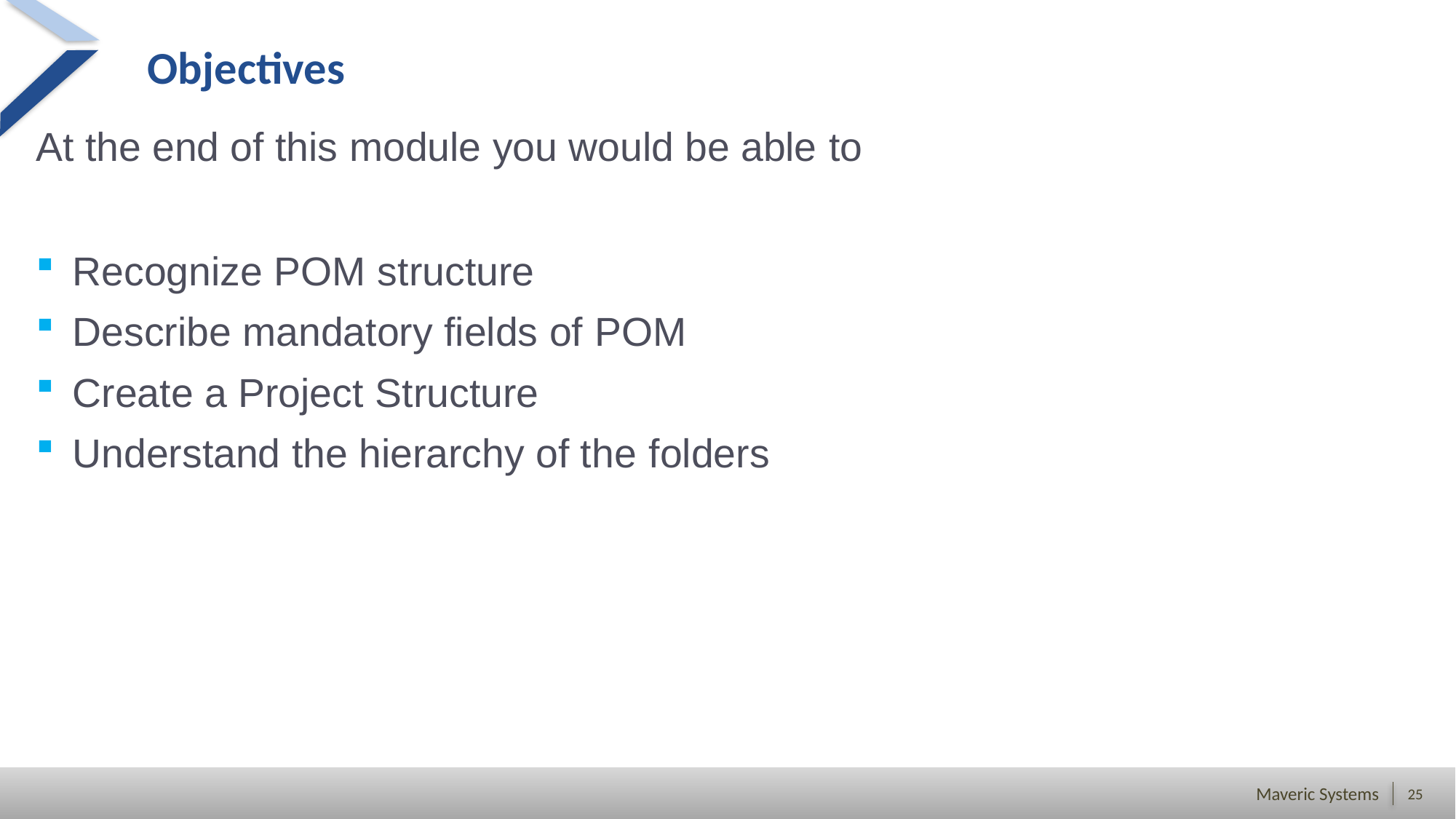

# Objectives
At the end of this module you would be able to

Recognize POM structure
Describe mandatory fields of POM
Create a Project Structure
Understand the hierarchy of the folders